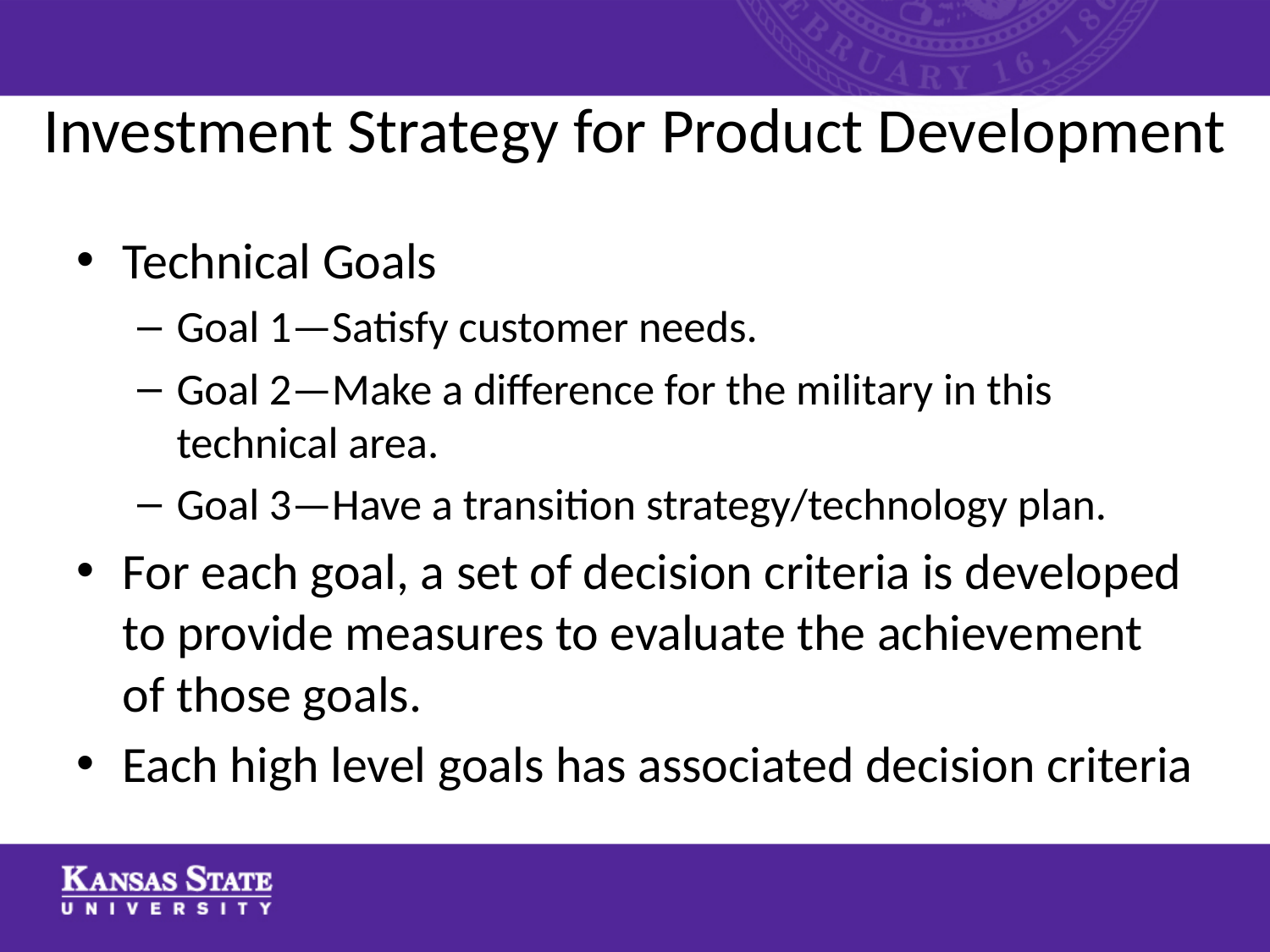

# Investment Strategy for Product Development
Technical Goals
Goal 1—Satisfy customer needs.
Goal 2—Make a difference for the military in this technical area.
Goal 3—Have a transition strategy/technology plan.
For each goal, a set of decision criteria is developed to provide measures to evaluate the achievement of those goals.
Each high level goals has associated decision criteria